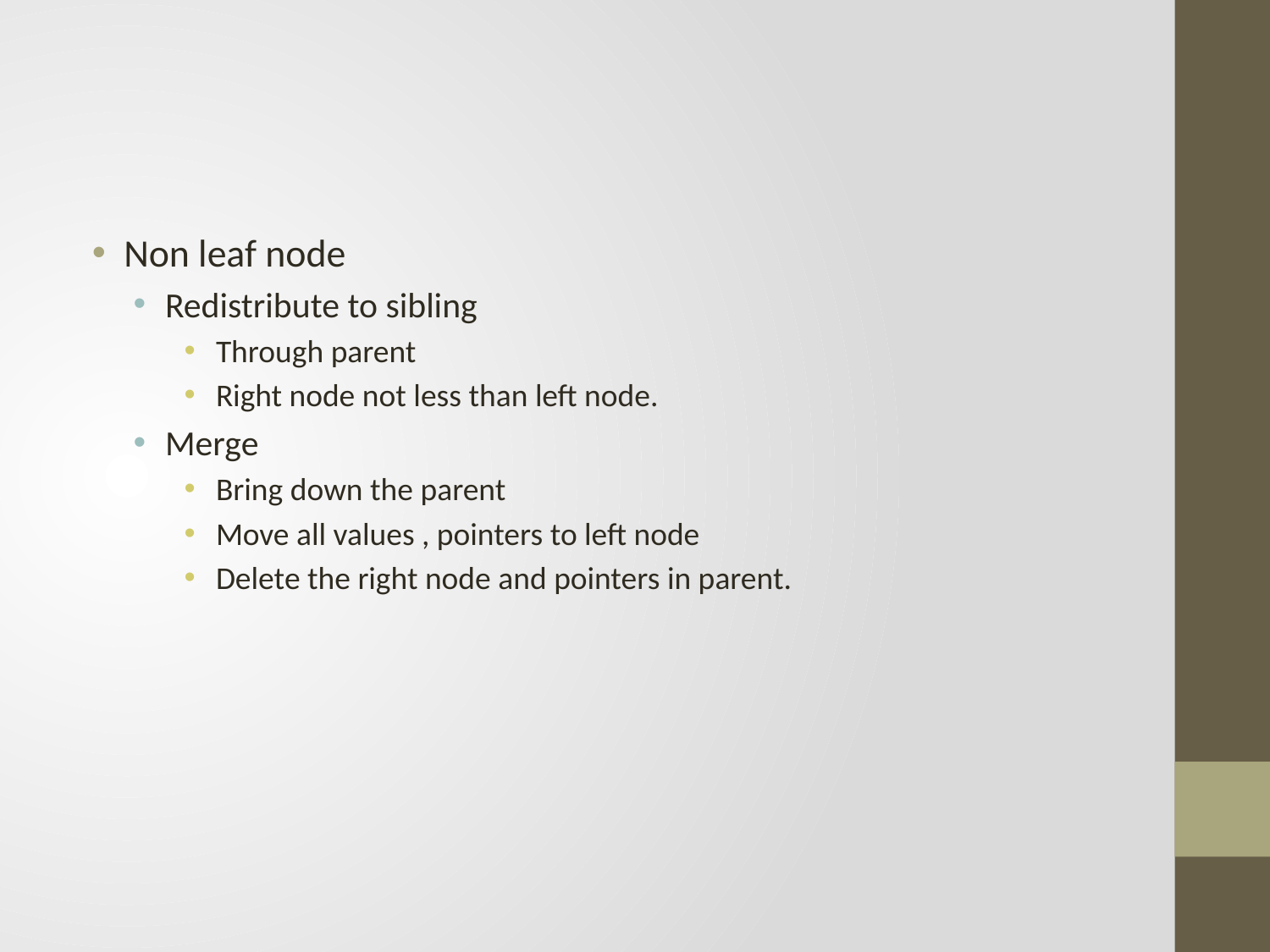

#
Non leaf node
Redistribute to sibling
Through parent
Right node not less than left node.
Merge
Bring down the parent
Move all values , pointers to left node
Delete the right node and pointers in parent.